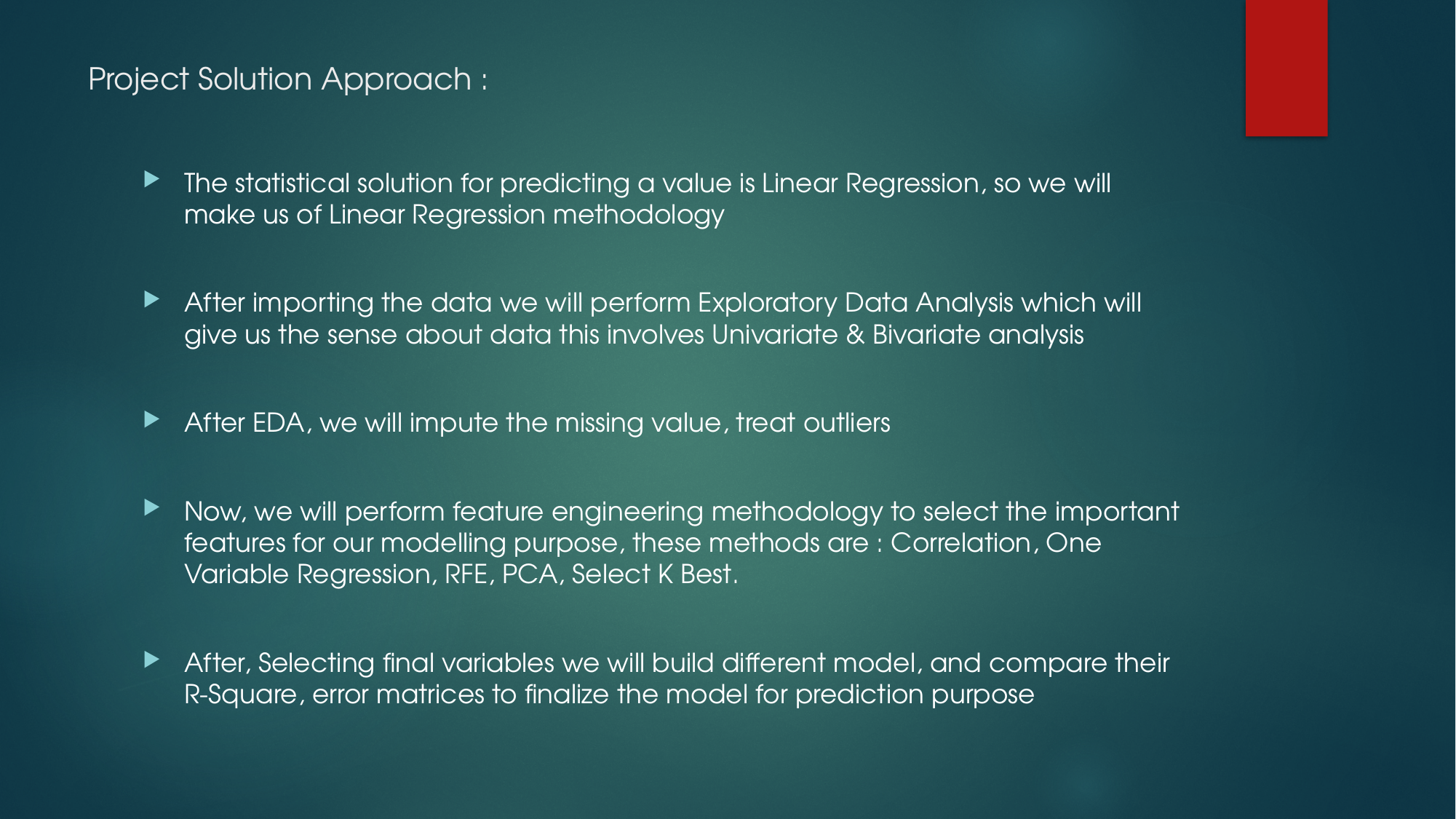

# Project Solution Approach :
The statistical solution for predicting a value is Linear Regression, so we will make us of Linear Regression methodology

After importing the data we will perform Exploratory Data Analysis which will give us the sense about data this involves Univariate & Bivariate analysis

After EDA, we will impute the missing value, treat outliers

Now, we will perform feature engineering methodology to select the important features for our modelling purpose, these methods are : Correlation, One Variable Regression, RFE, PCA, Select K Best.

After, Selecting final variables we will build different model, and compare their R-Square, error matrices to finalize the model for prediction purpose